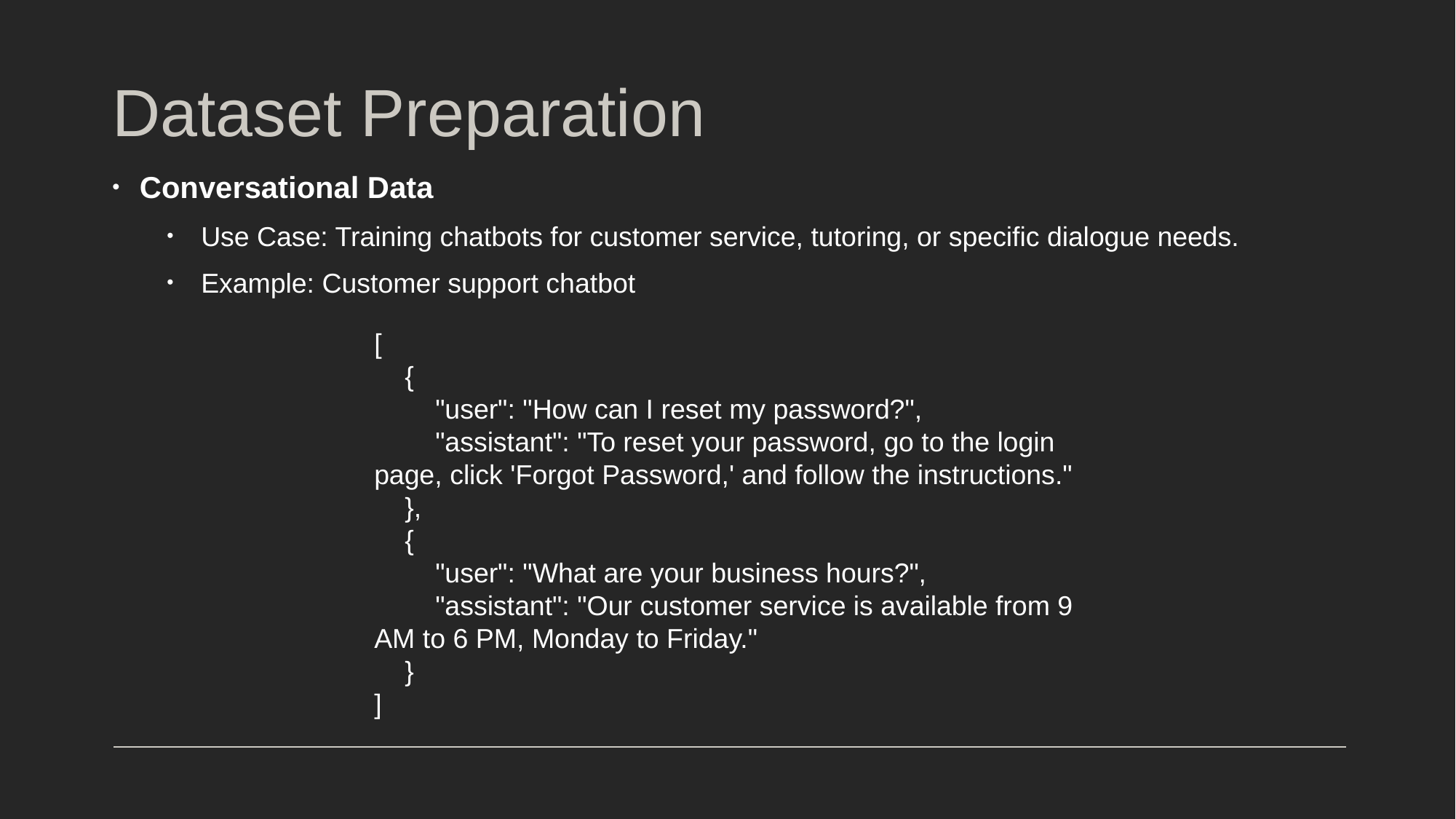

# Dataset Preparation
Conversational Data
Use Case: Training chatbots for customer service, tutoring, or specific dialogue needs.
Example: Customer support chatbot
[
    {
        "user": "How can I reset my password?",
        "assistant": "To reset your password, go to the login page, click 'Forgot Password,' and follow the instructions."
    },
    {
        "user": "What are your business hours?",
        "assistant": "Our customer service is available from 9 AM to 6 PM, Monday to Friday."
    }
]